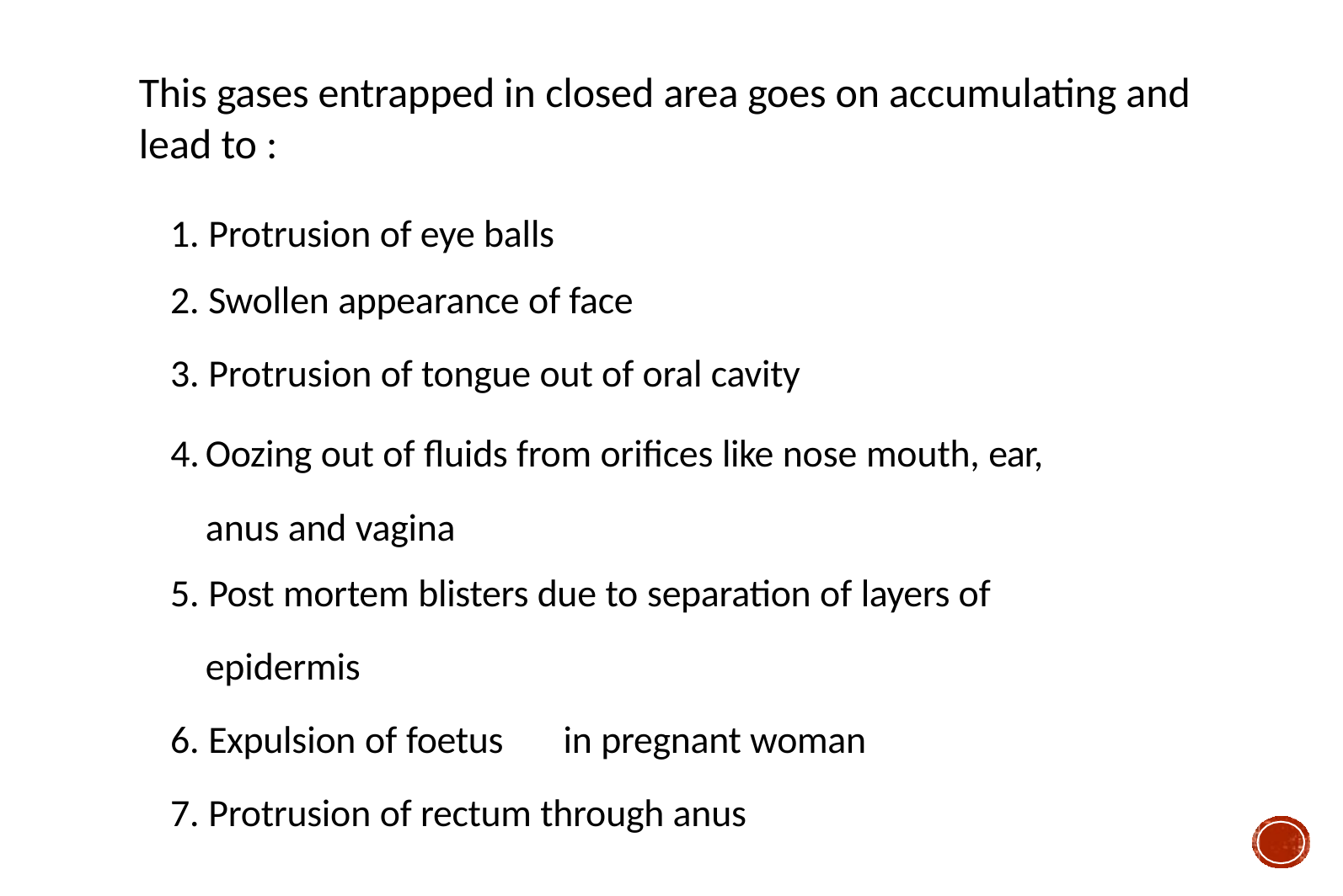

# This gases entrapped in closed area goes on accumulating and  lead to :
Protrusion of eye balls
Swollen appearance of face
Protrusion of tongue out of oral cavity
Oozing out of fluids from orifices like nose mouth, ear,  anus and vagina
Post mortem blisters due to separation of layers of
epidermis
Expulsion of foetus	in pregnant woman
Protrusion of rectum through anus